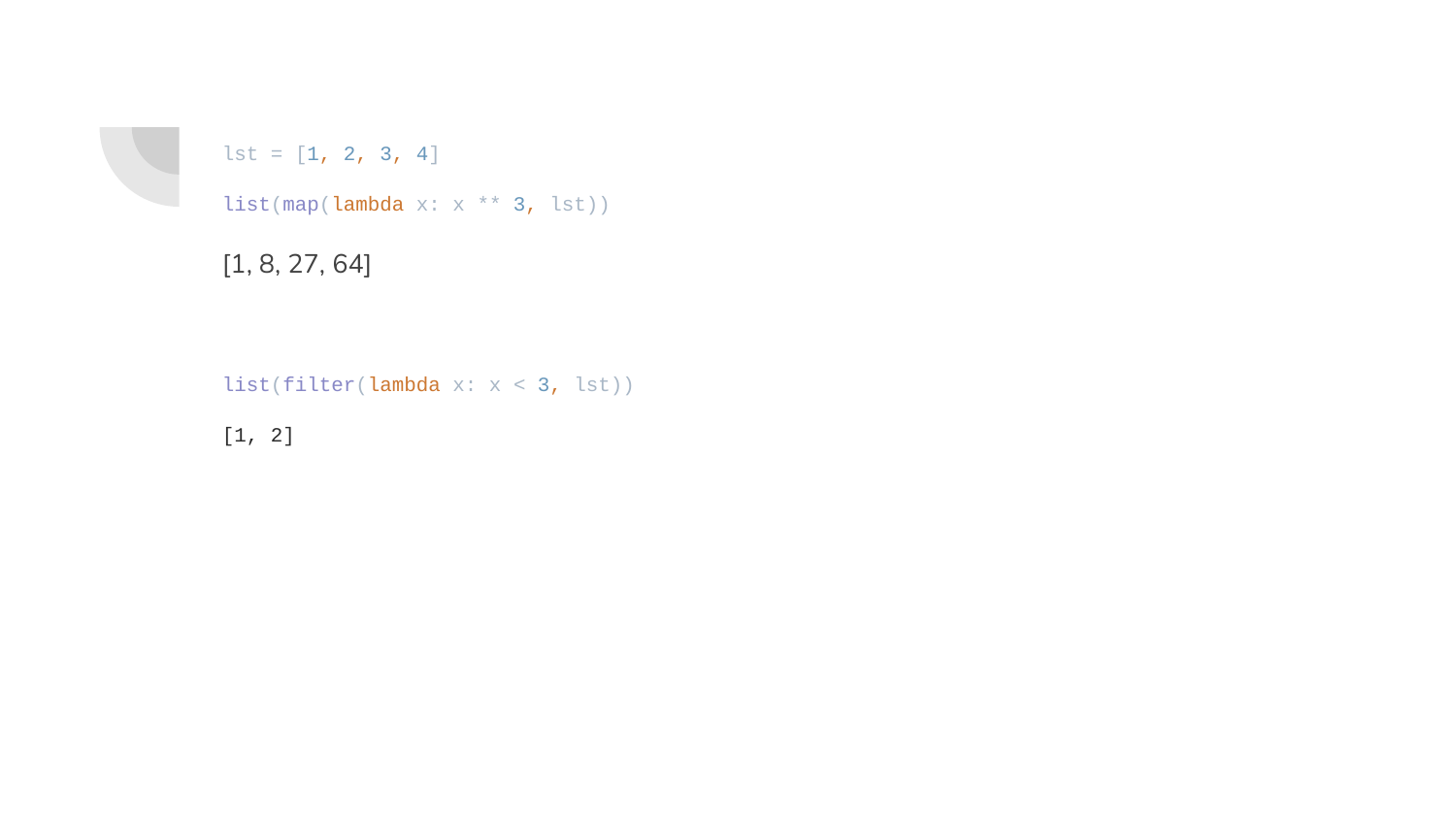

lst = [1, 2, 3, 4]
list(map(lambda x: x ** 3, lst))
[1, 8, 27, 64]

list(filter(lambda x: x < 3, lst))
[1, 2]